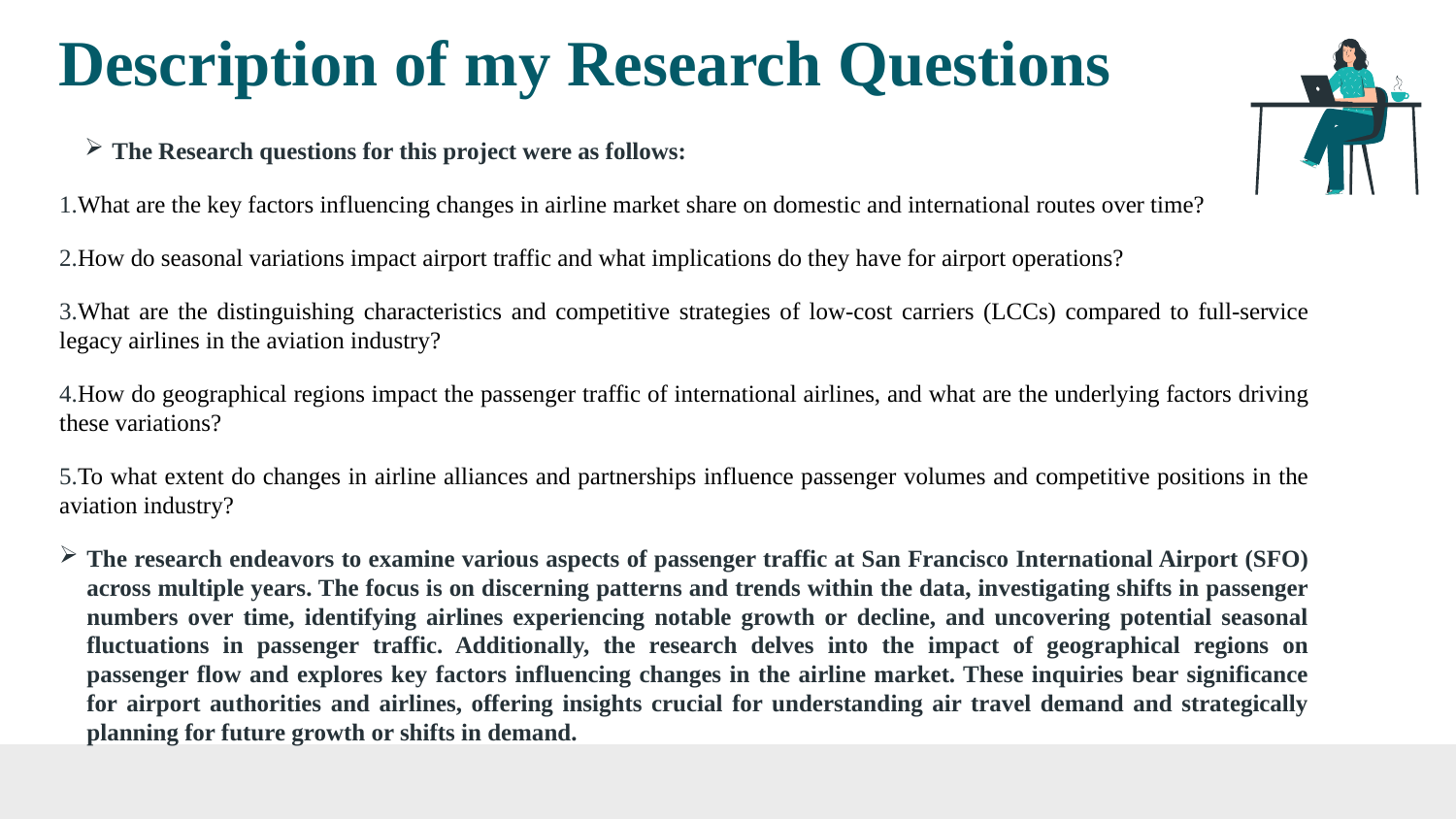

# Description of my Research Questions

The Research questions for this project were as follows:
What are the key factors influencing changes in airline market share on domestic and international routes over time?
How do seasonal variations impact airport traffic and what implications do they have for airport operations?
What are the distinguishing characteristics and competitive strategies of low-cost carriers (LCCs) compared to full-service legacy airlines in the aviation industry?
How do geographical regions impact the passenger traffic of international airlines, and what are the underlying factors driving these variations?
To what extent do changes in airline alliances and partnerships influence passenger volumes and competitive positions in the aviation industry?
The research endeavors to examine various aspects of passenger traffic at San Francisco International Airport (SFO) across multiple years. The focus is on discerning patterns and trends within the data, investigating shifts in passenger numbers over time, identifying airlines experiencing notable growth or decline, and uncovering potential seasonal fluctuations in passenger traffic. Additionally, the research delves into the impact of geographical regions on passenger flow and explores key factors influencing changes in the airline market. These inquiries bear significance for airport authorities and airlines, offering insights crucial for understanding air travel demand and strategically planning for future growth or shifts in demand.